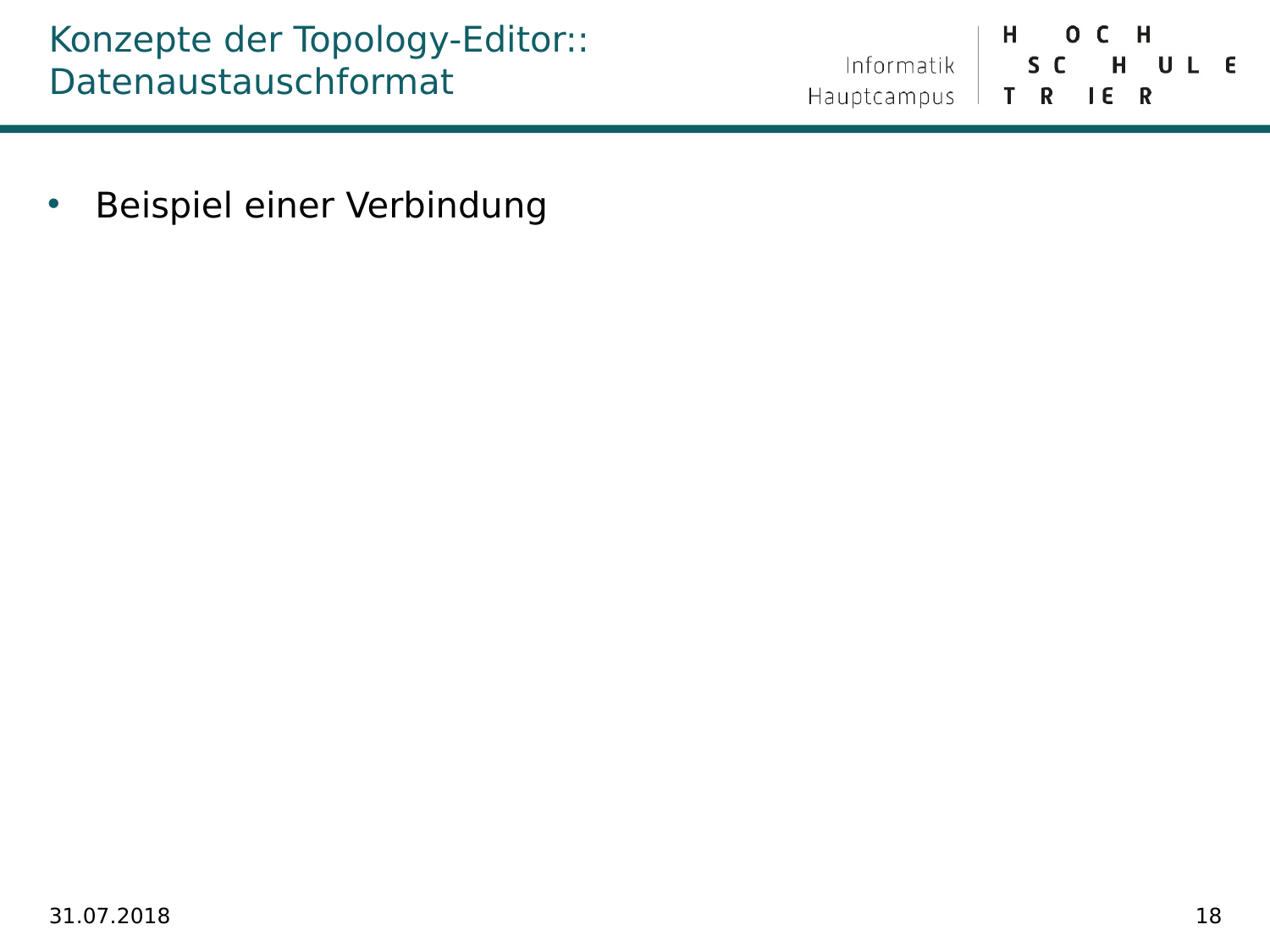

# Konzepte der Topology-Editor:: Datenaustauschformat
Beispiel einer Verbindung

31.07.2018

18